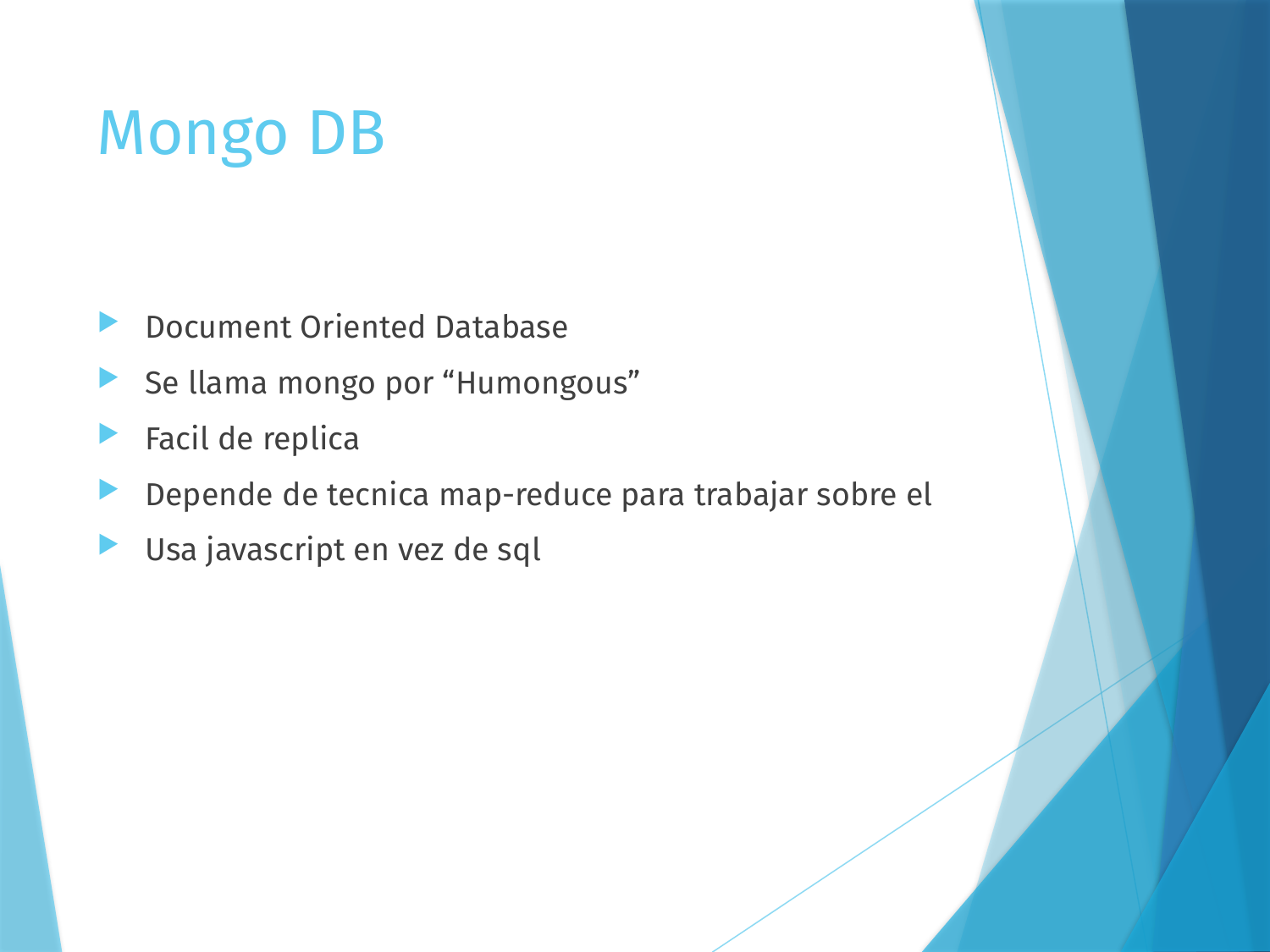

# Mongo DB
Document Oriented Database
Se llama mongo por “Humongous”
Facil de replica
Depende de tecnica map-reduce para trabajar sobre el
Usa javascript en vez de sql